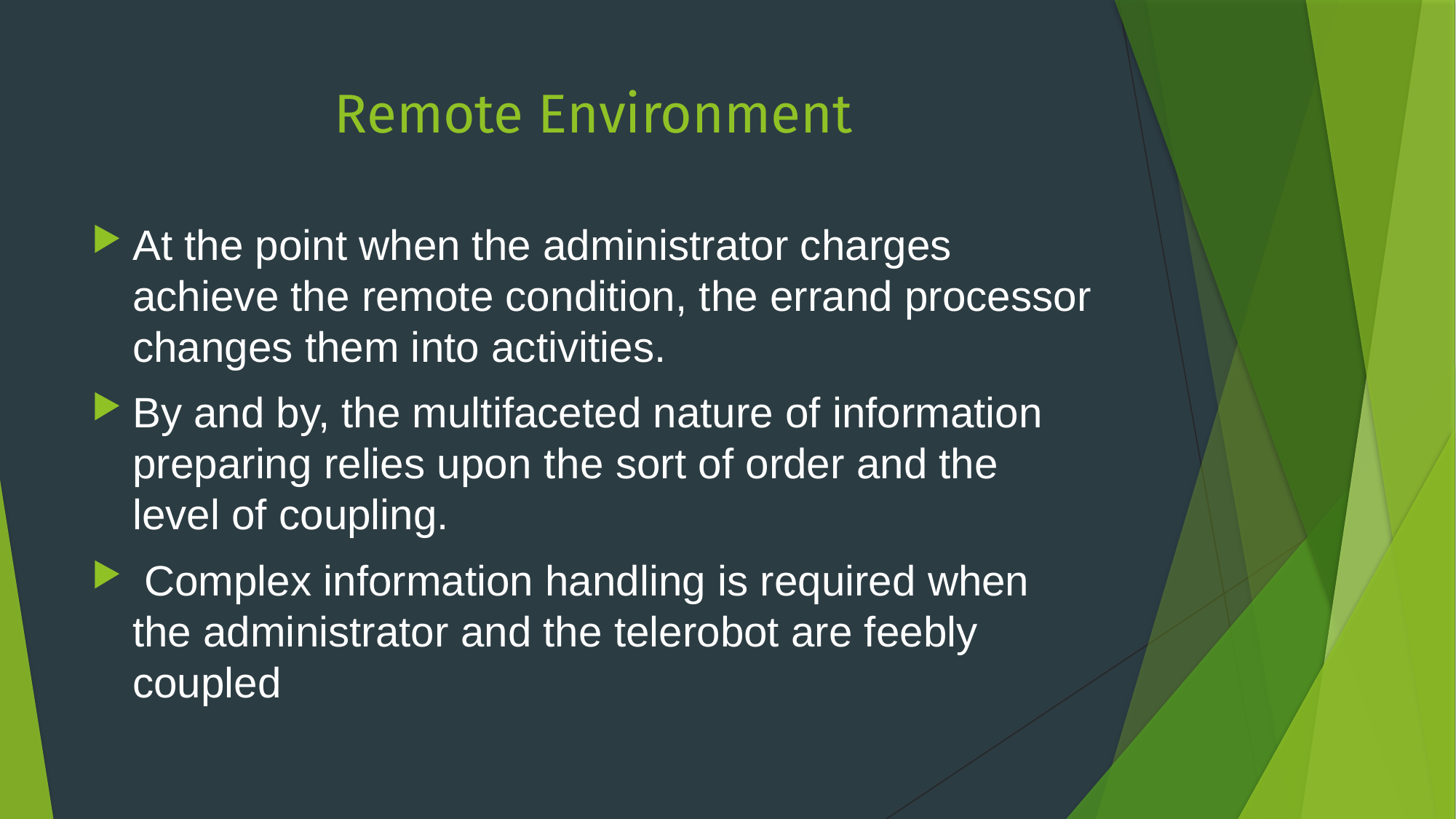

# Remote Environment
At the point when the administrator charges achieve the remote condition, the errand processor changes them into activities.
By and by, the multifaceted nature of information preparing relies upon the sort of order and the level of coupling.
 Complex information handling is required when the administrator and the telerobot are feebly coupled